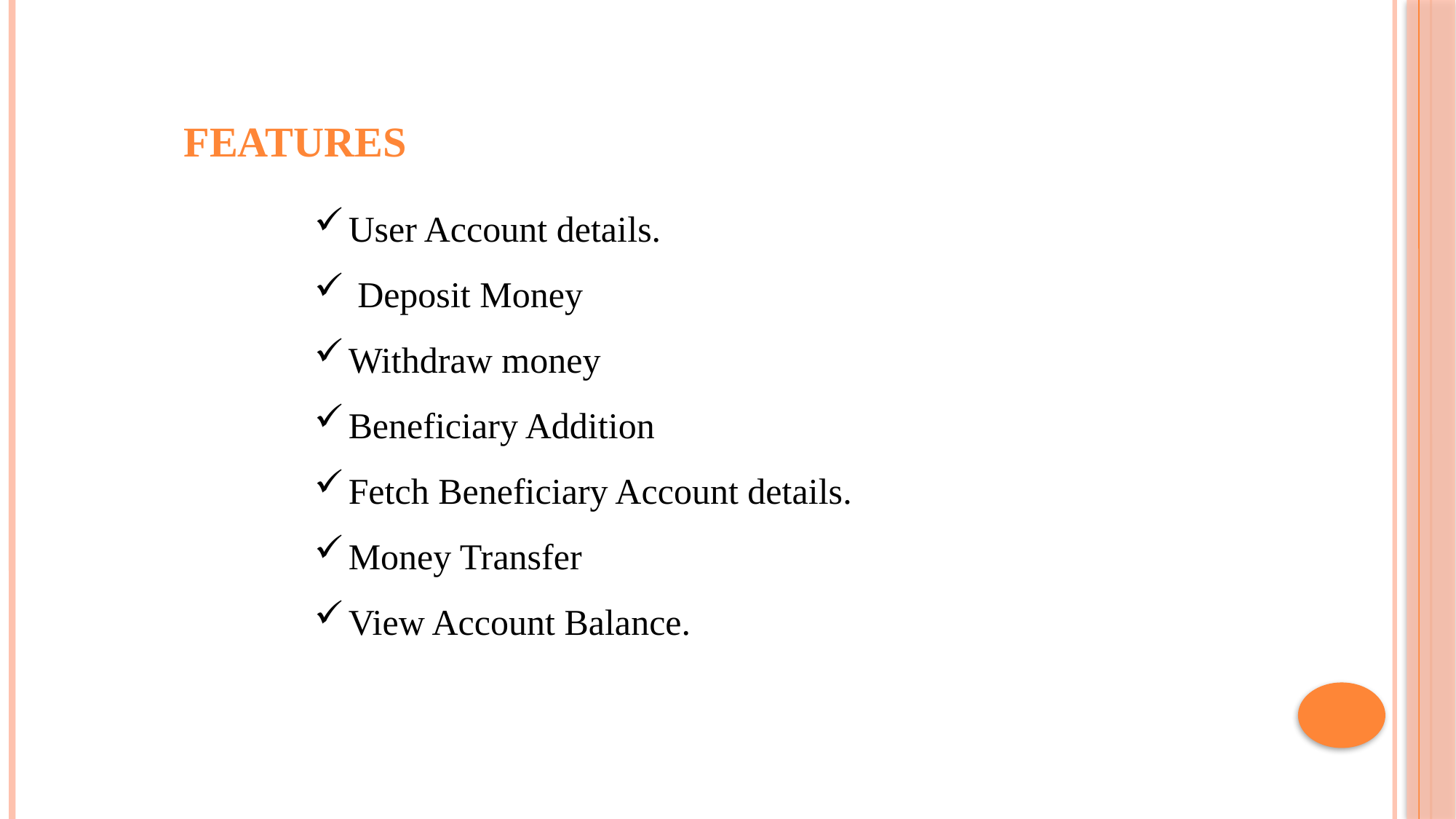

FEATURES
User Account details.
 Deposit Money
Withdraw money
Beneficiary Addition
Fetch Beneficiary Account details.
Money Transfer
View Account Balance.